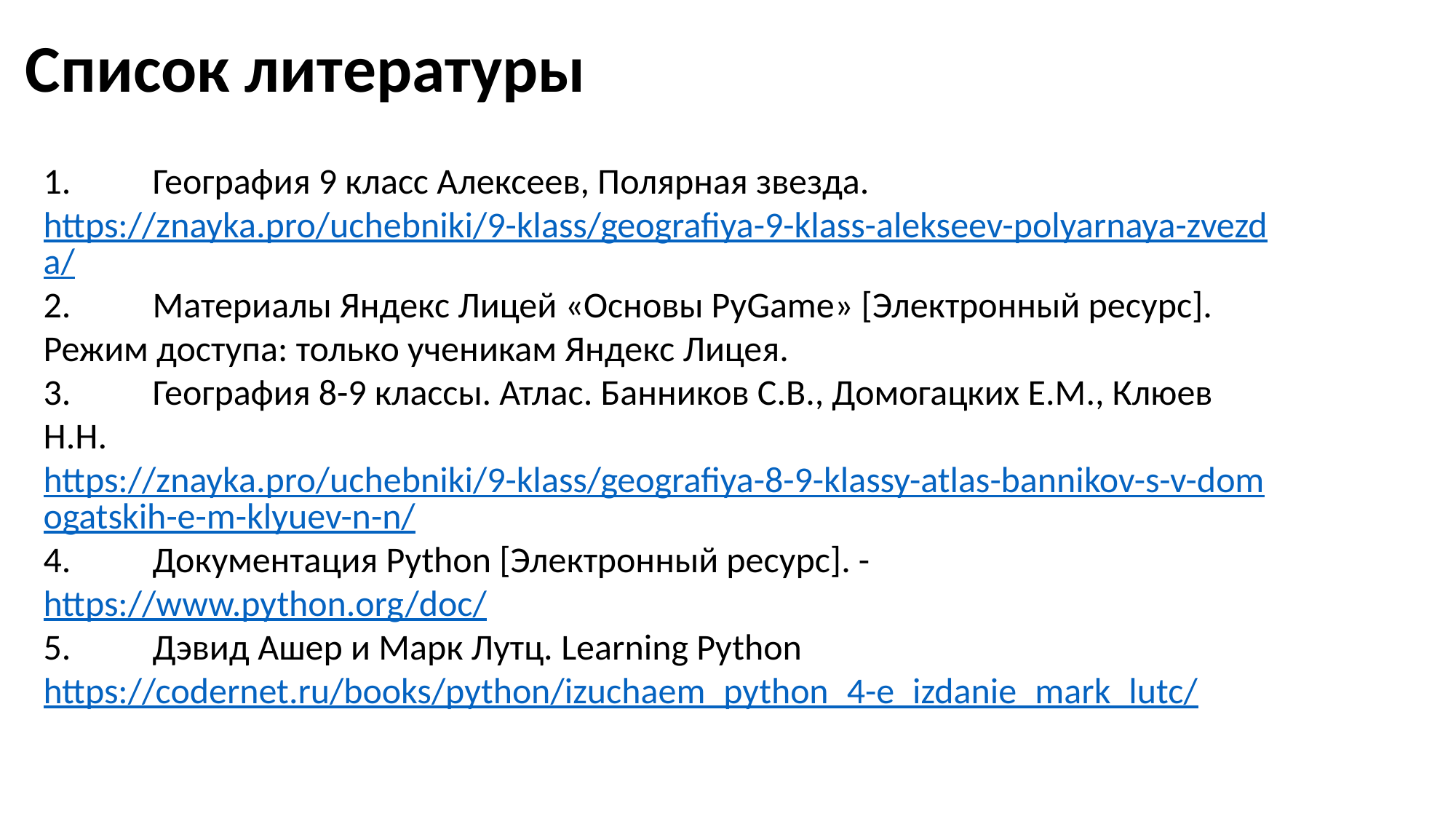

Список литературы
1.	География 9 класс Алексеев, Полярная звезда. https://znayka.pro/uchebniki/9-klass/geografiya-9-klass-alekseev-polyarnaya-zvezda/
2.	Материалы Яндекс Лицей «Основы PyGame» [Электронный ресурс]. Режим доступа: только ученикам Яндекс Лицея.
3.	География 8-9 классы. Атлас. Банников С.В., Домогацких Е.М., Клюев Н.Н.  https://znayka.pro/uchebniki/9-klass/geografiya-8-9-klassy-atlas-bannikov-s-v-domogatskih-e-m-klyuev-n-n/
4.	Документация Python [Электронный ресурс]. - https://www.python.org/doc/
5.	Дэвид Ашер и Марк Лутц. Learning Python https://codernet.ru/books/python/izuchaem_python_4-e_izdanie_mark_lutc/